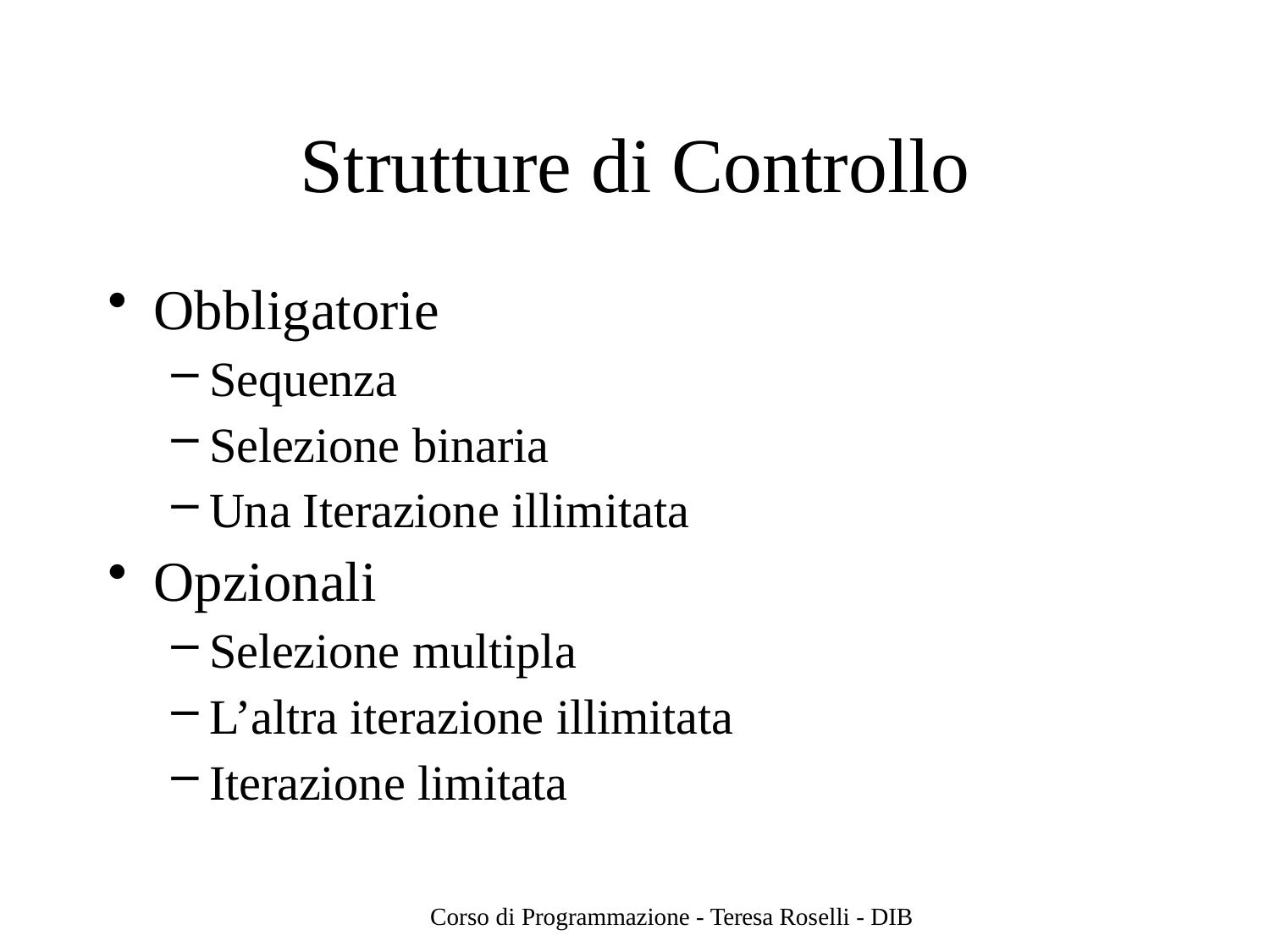

# Strutture di Controllo
Obbligatorie
Sequenza
Selezione binaria
Una Iterazione illimitata
Opzionali
Selezione multipla
L’altra iterazione illimitata
Iterazione limitata
Corso di Programmazione - Teresa Roselli - DIB